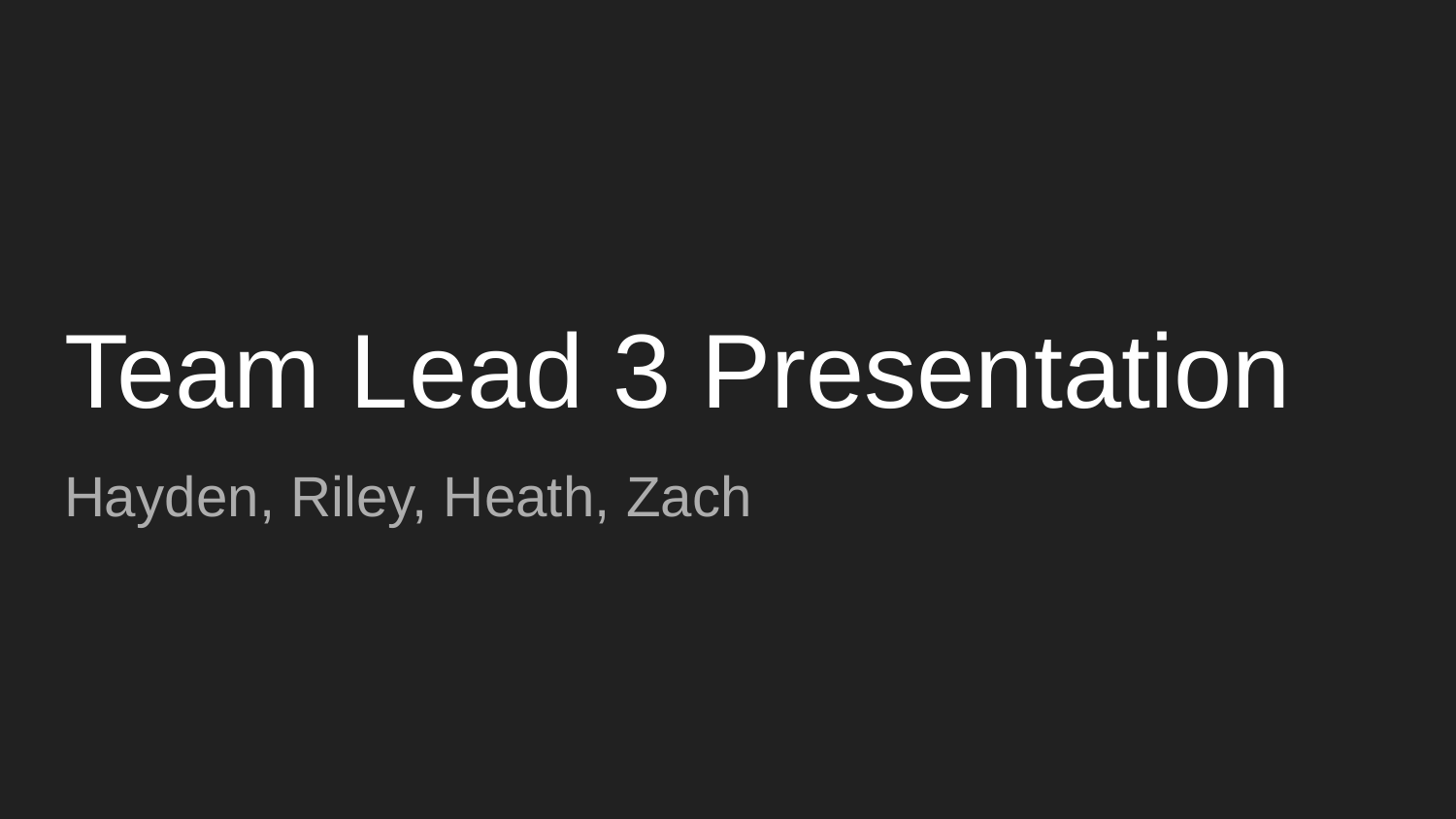

# Team Lead 3 Presentation
Hayden, Riley, Heath, Zach